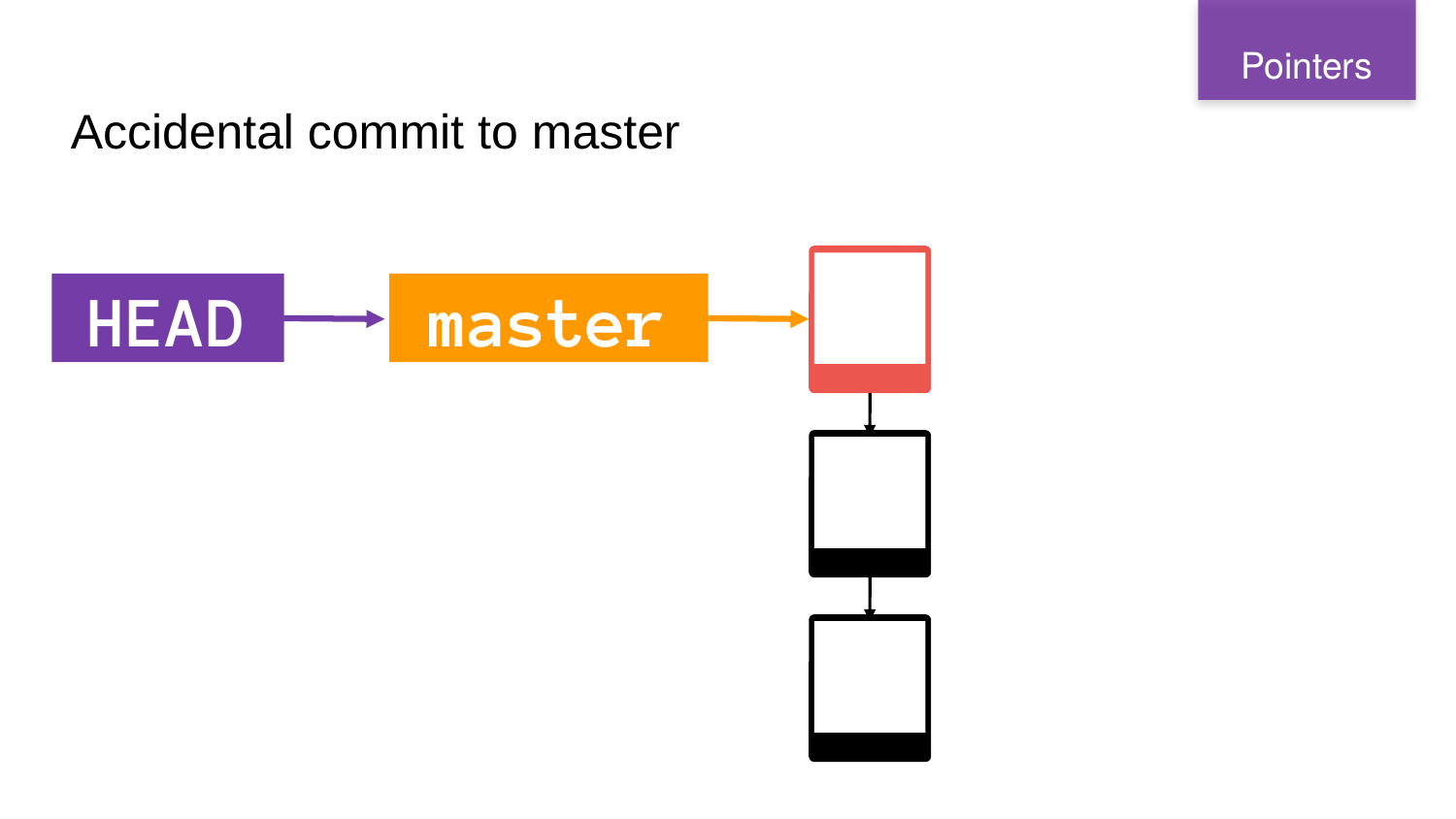

Pointers
Accidental commit to master

HEAD
master